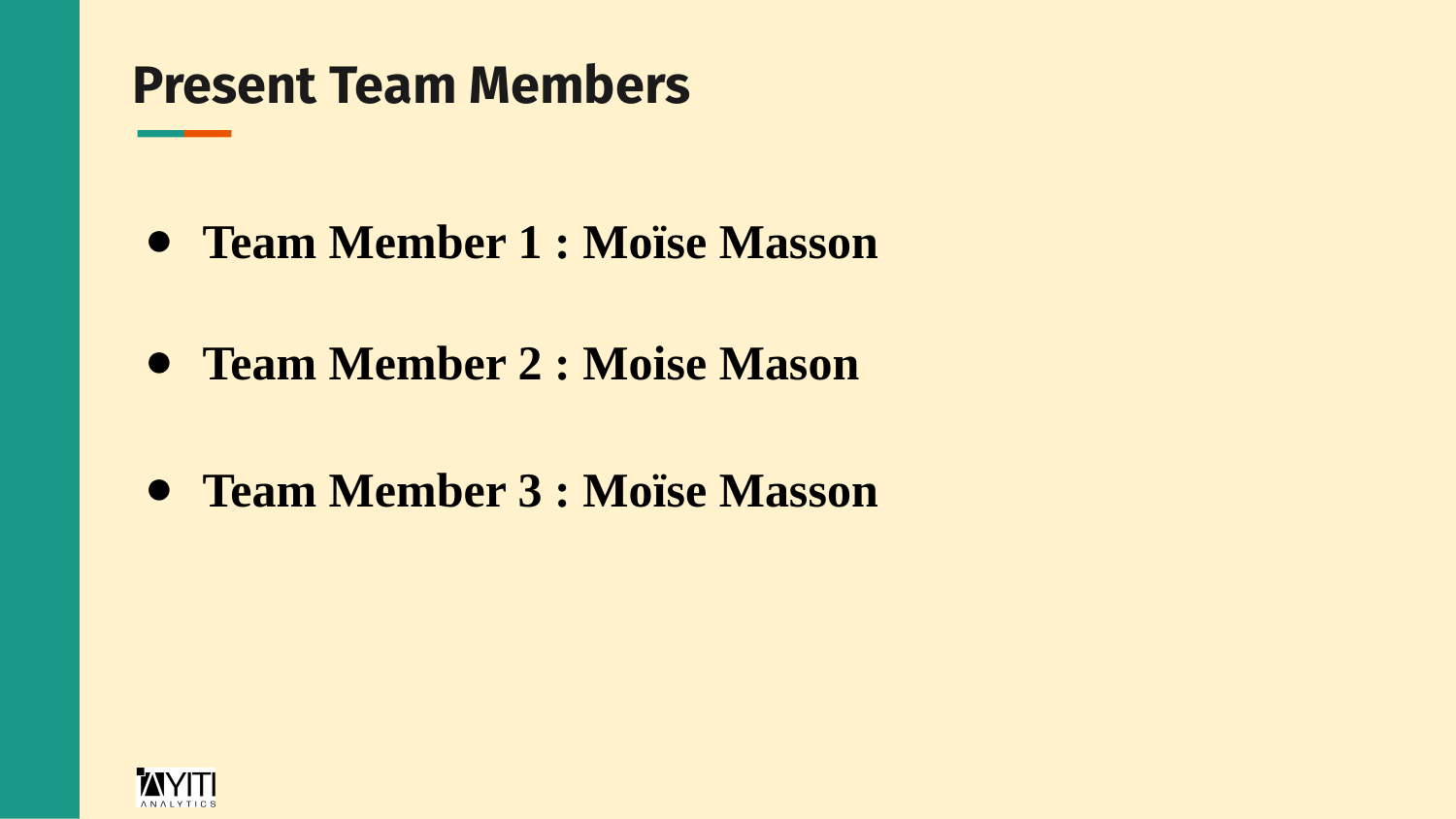

# Present Team Members
Team Member 1 : Moïse Masson

Team Member 2 : Moise Mason

Team Member 3 : Moïse Masson